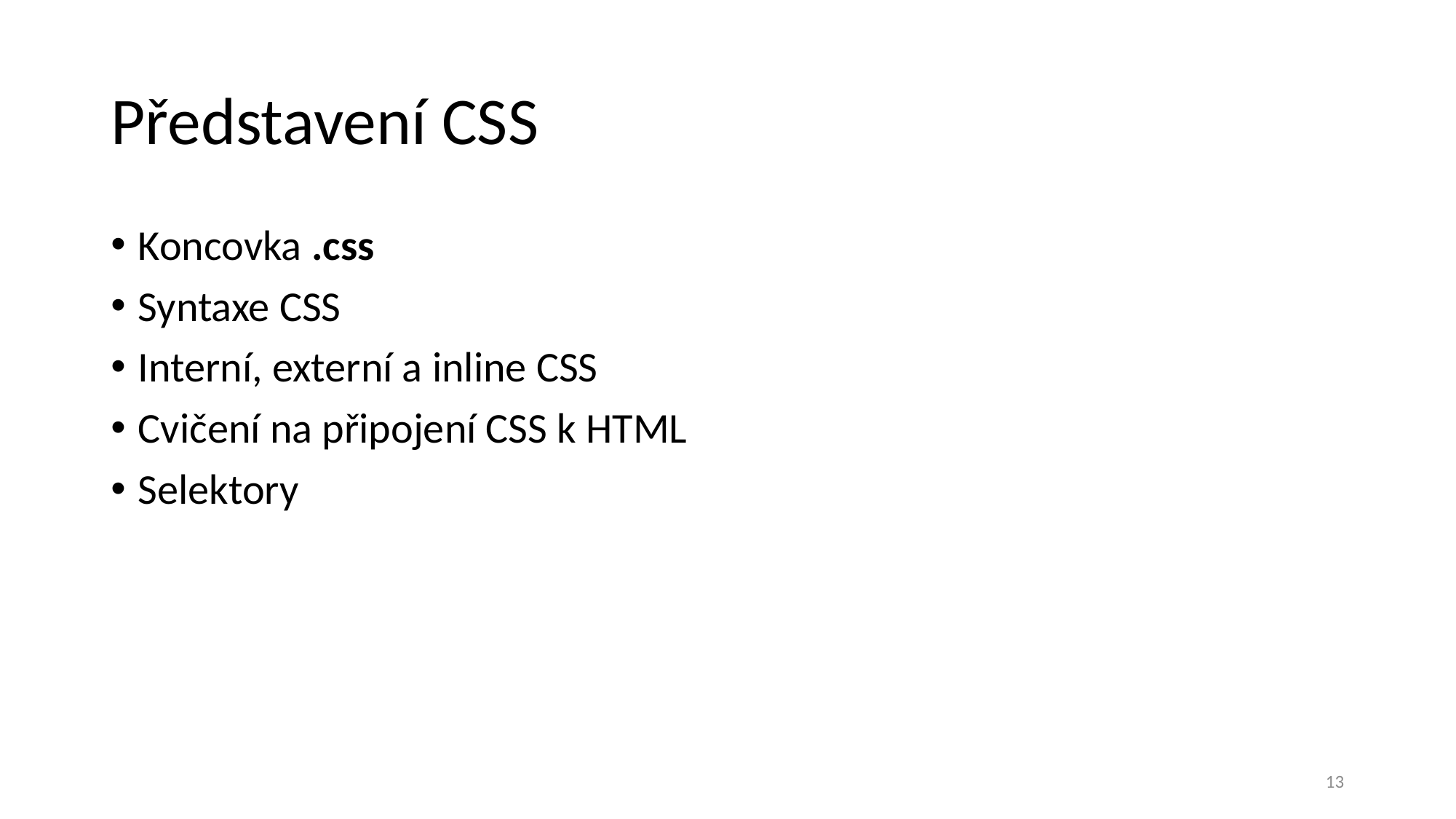

# Představení CSS
Koncovka .css
Syntaxe CSS
Interní, externí a inline CSS
Cvičení na připojení CSS k HTML
Selektory
13